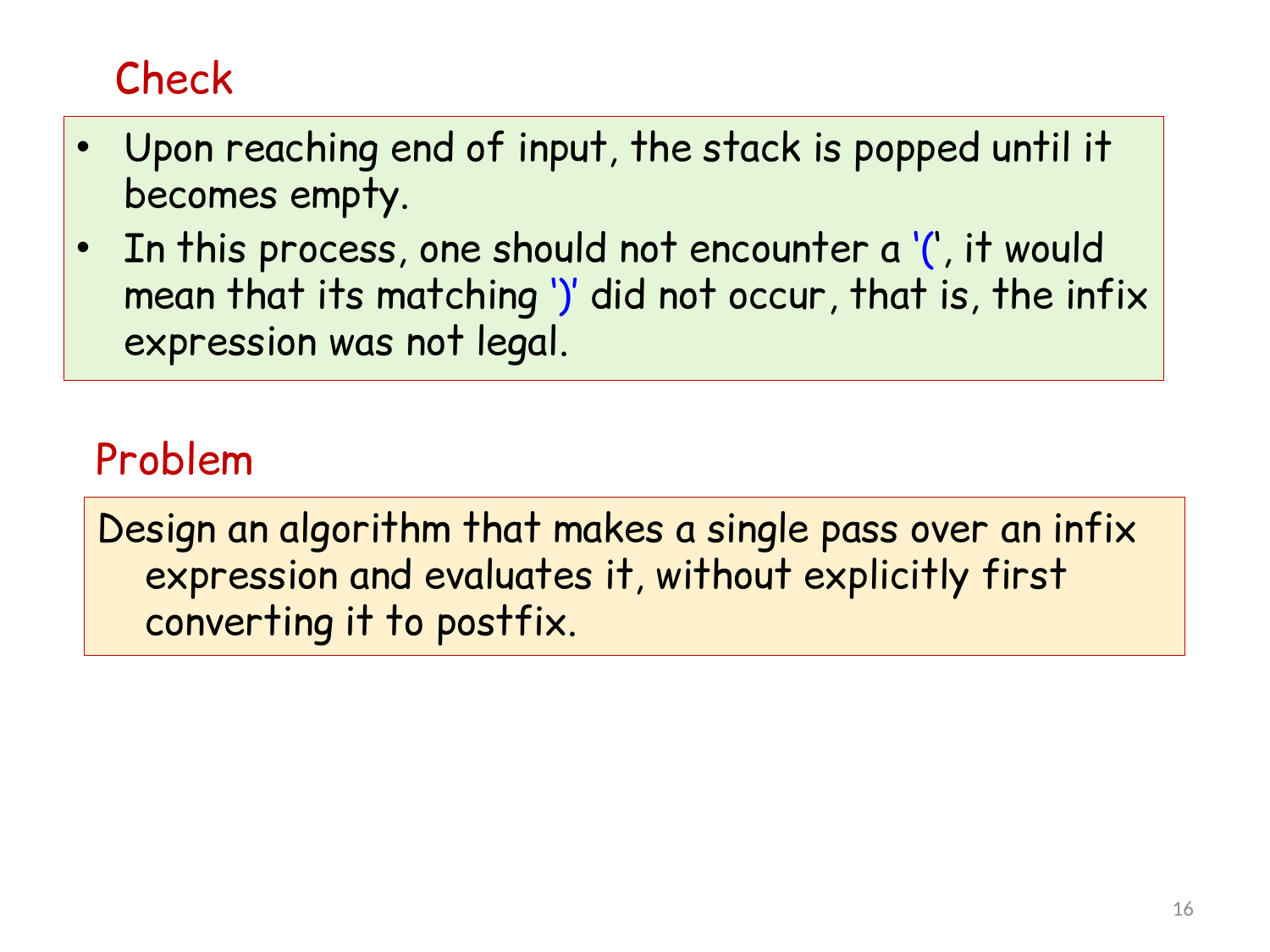

# Check
Upon reaching end of input, the stack is popped until it becomes empty.
In this process, one should not encounter a ‘(‘, it would mean that its matching ‘)’ did not occur, that is, the infix expression was not legal.
Problem
Design an algorithm that makes a single pass over an infix expression and evaluates it, without explicitly first converting it to postfix.
16